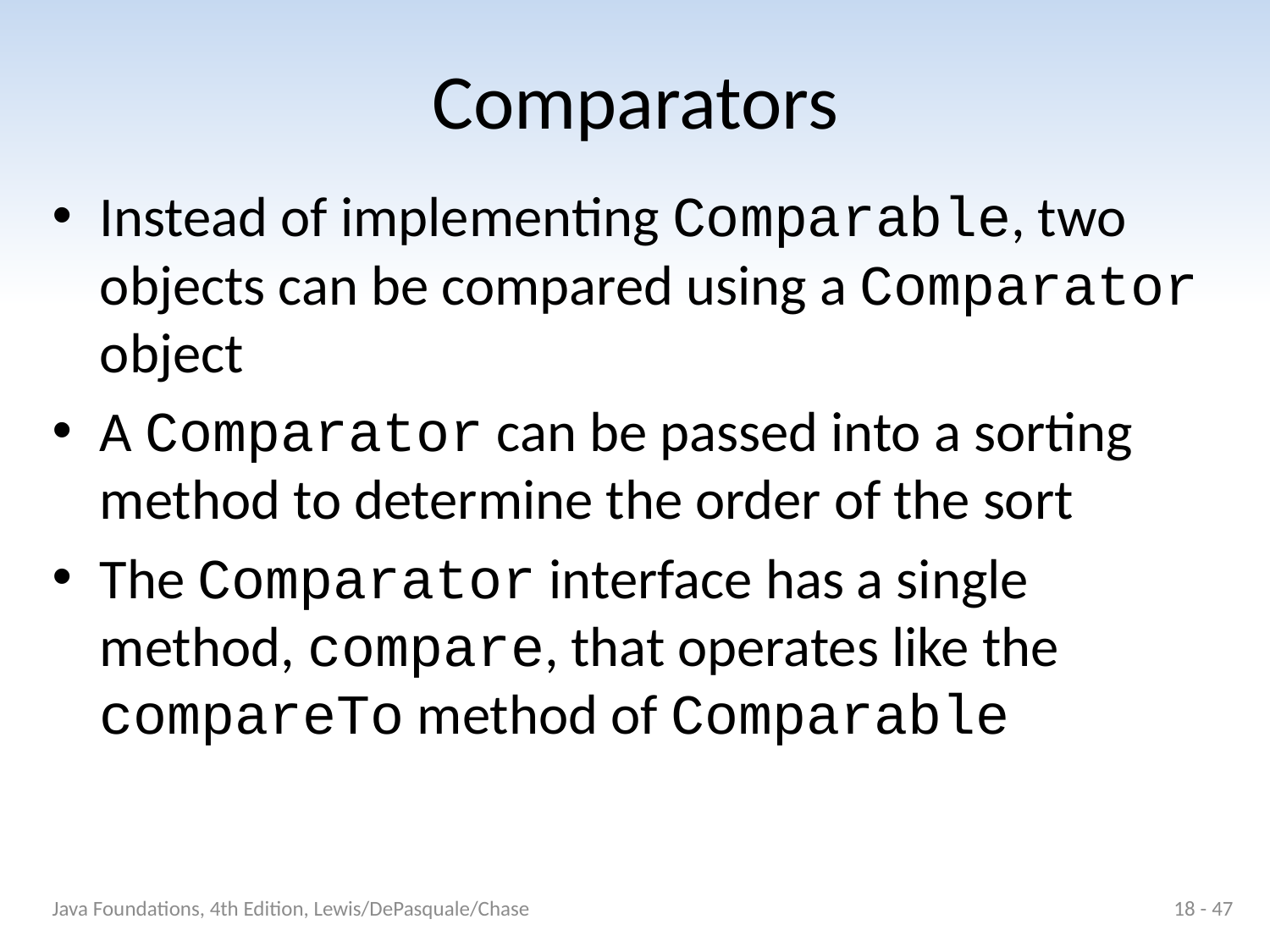

# Comparators
Instead of implementing Comparable, two objects can be compared using a Comparator object
A Comparator can be passed into a sorting method to determine the order of the sort
The Comparator interface has a single method, compare, that operates like the compareTo method of Comparable
Java Foundations, 4th Edition, Lewis/DePasquale/Chase
18 - 47